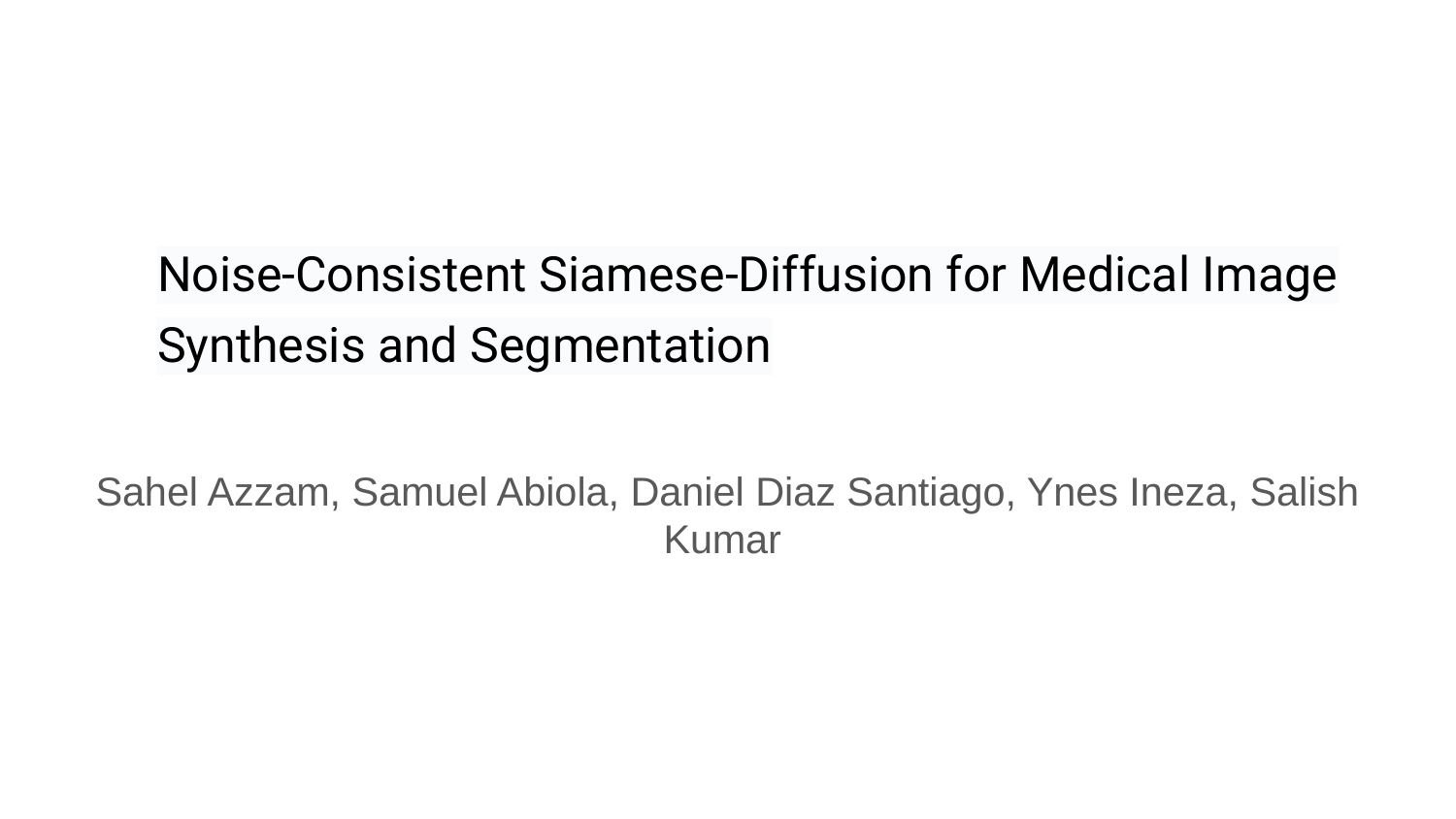

# Noise-Consistent Siamese-Diffusion for Medical Image Synthesis and Segmentation

Sahel Azzam, Samuel Abiola, Daniel Diaz Santiago, Ynes Ineza, Salish Kumar